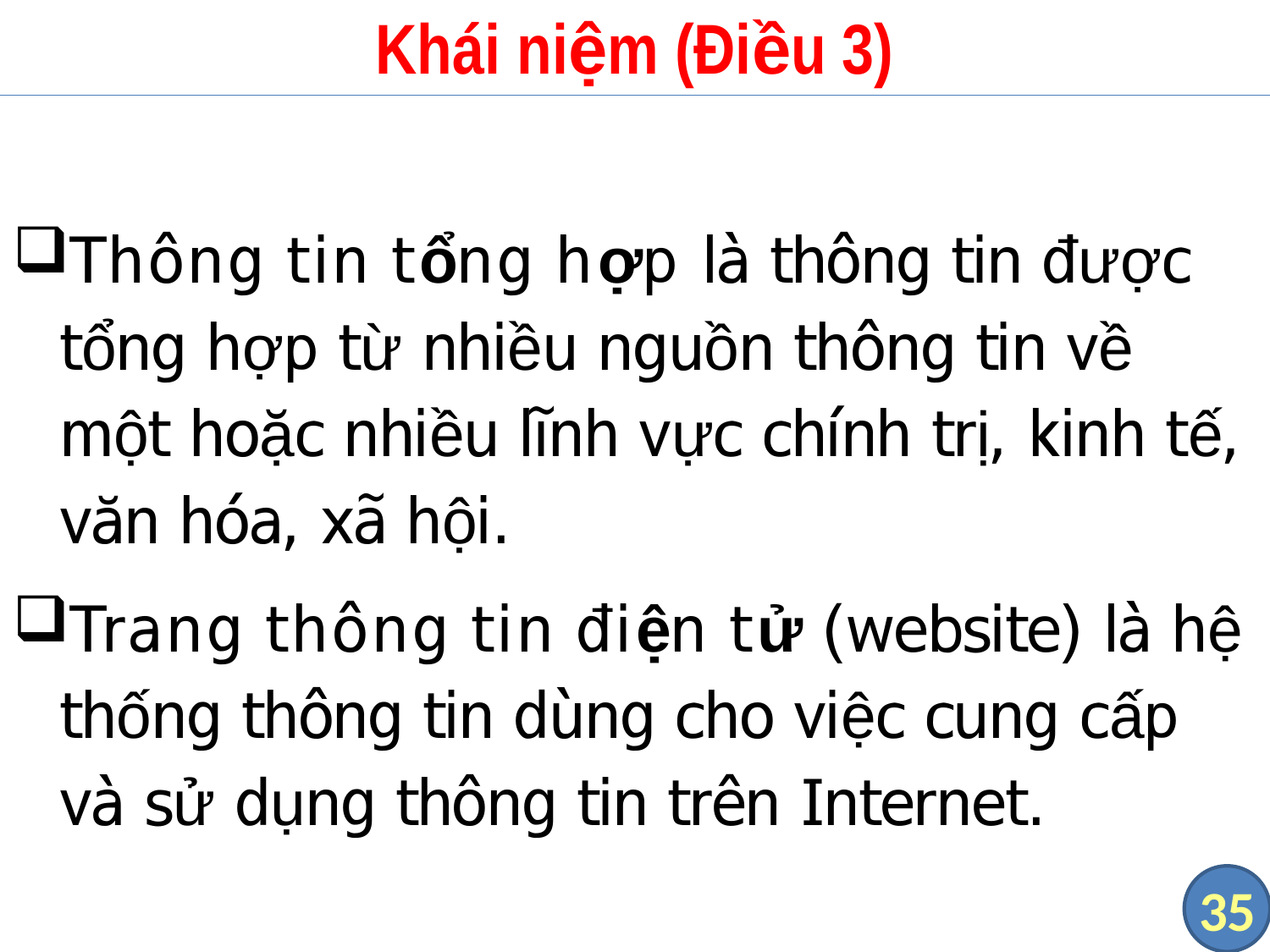

# Khái niệm (Điều 3)
Thông tin tổng hợp là thông tin được tổng hợp từ nhiều nguồn thông tin về một hoặc nhiều lĩnh vực chính trị, kinh tế, văn hóa, xã hội.
Trang thông tin điện tử (website) là hệ thống thông tin dùng cho việc cung cấp và sử dụng thông tin trên Internet.
35